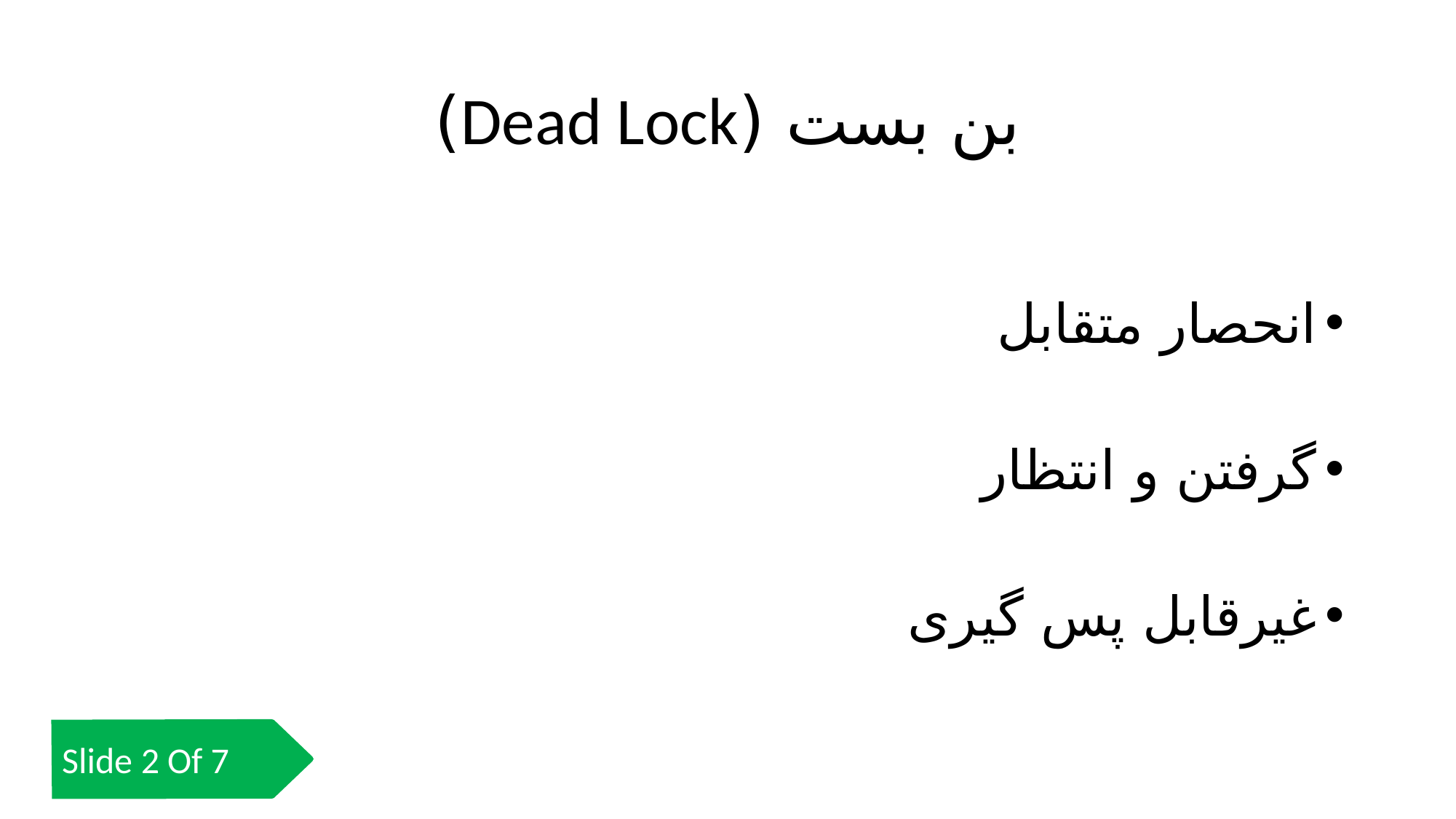

# بن بست (Dead Lock)
انحصار متقابل
گرفتن و انتظار
غیرقابل پس گیری